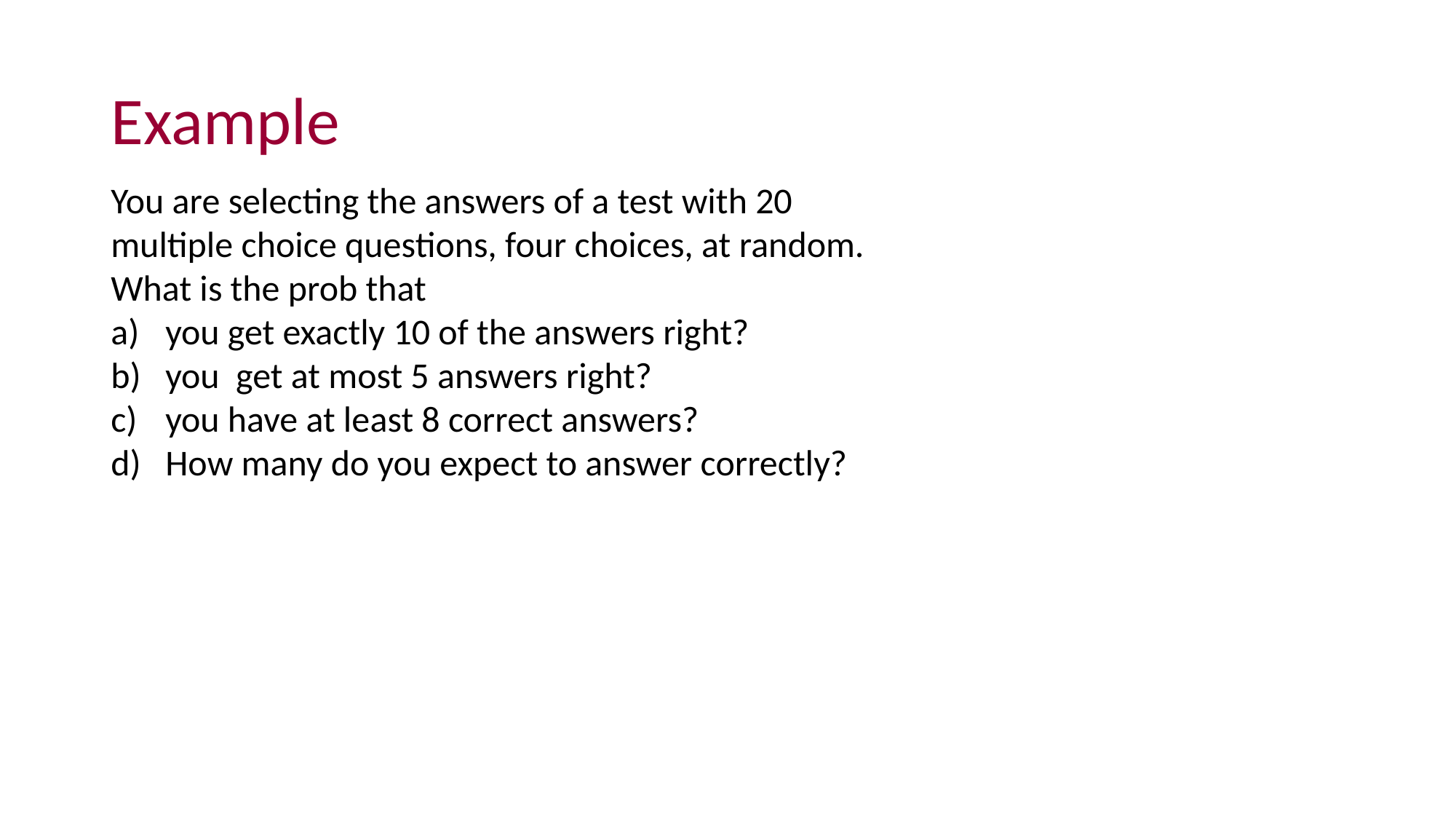

# Example
You are selecting the answers of a test with 20 multiple choice questions, four choices, at random. What is the prob that
you get exactly 10 of the answers right?
you  get at most 5 answers right?
you have at least 8 correct answers?
How many do you expect to answer correctly?